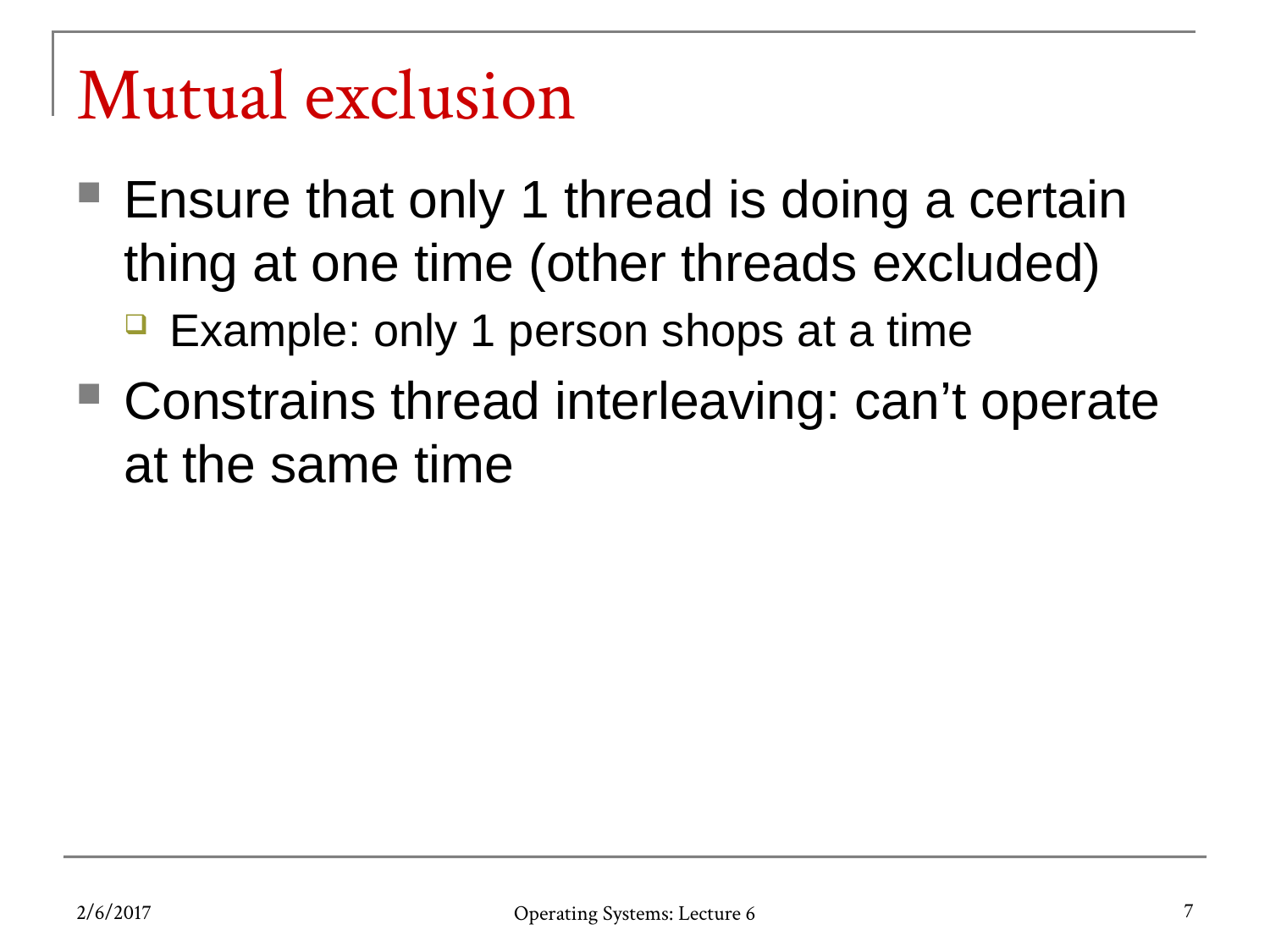

# Mutual exclusion
Ensure that only 1 thread is doing a certain thing at one time (other threads excluded)
Example: only 1 person shops at a time
Constrains thread interleaving: can’t operate at the same time

2/6/2017
7
Operating Systems: Lecture 6